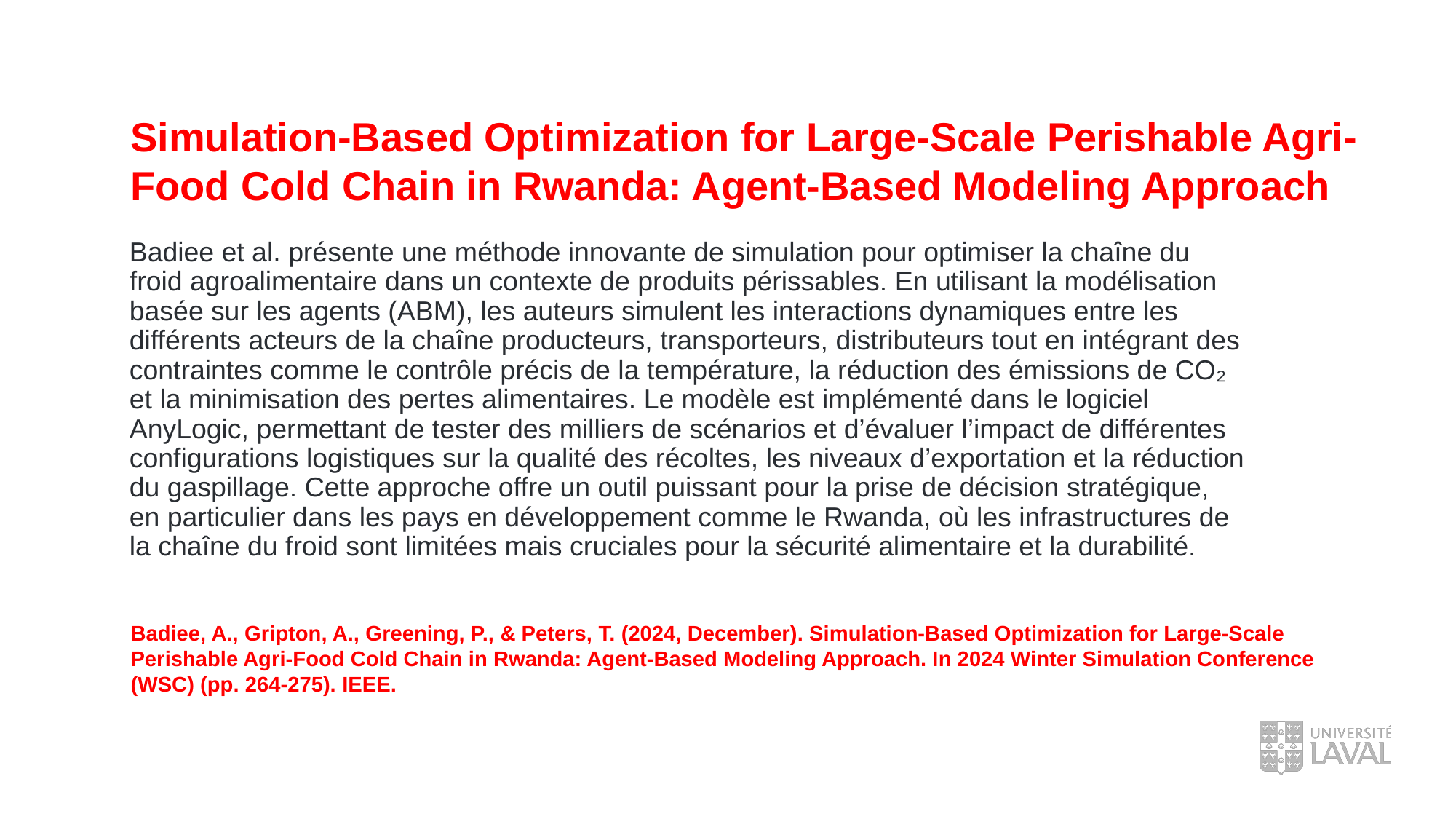

Simulation-Based Optimization for Large-Scale Perishable Agri-Food Cold Chain in Rwanda: Agent-Based Modeling Approach
Badiee et al. présente une méthode innovante de simulation pour optimiser la chaîne du froid agroalimentaire dans un contexte de produits périssables. En utilisant la modélisation basée sur les agents (ABM), les auteurs simulent les interactions dynamiques entre les différents acteurs de la chaîne producteurs, transporteurs, distributeurs tout en intégrant des contraintes comme le contrôle précis de la température, la réduction des émissions de CO₂ et la minimisation des pertes alimentaires. Le modèle est implémenté dans le logiciel AnyLogic, permettant de tester des milliers de scénarios et d’évaluer l’impact de différentes configurations logistiques sur la qualité des récoltes, les niveaux d’exportation et la réduction du gaspillage. Cette approche offre un outil puissant pour la prise de décision stratégique, en particulier dans les pays en développement comme le Rwanda, où les infrastructures de la chaîne du froid sont limitées mais cruciales pour la sécurité alimentaire et la durabilité.
Badiee, A., Gripton, A., Greening, P., & Peters, T. (2024, December). Simulation-Based Optimization for Large-Scale Perishable Agri-Food Cold Chain in Rwanda: Agent-Based Modeling Approach. In 2024 Winter Simulation Conference (WSC) (pp. 264-275). IEEE.